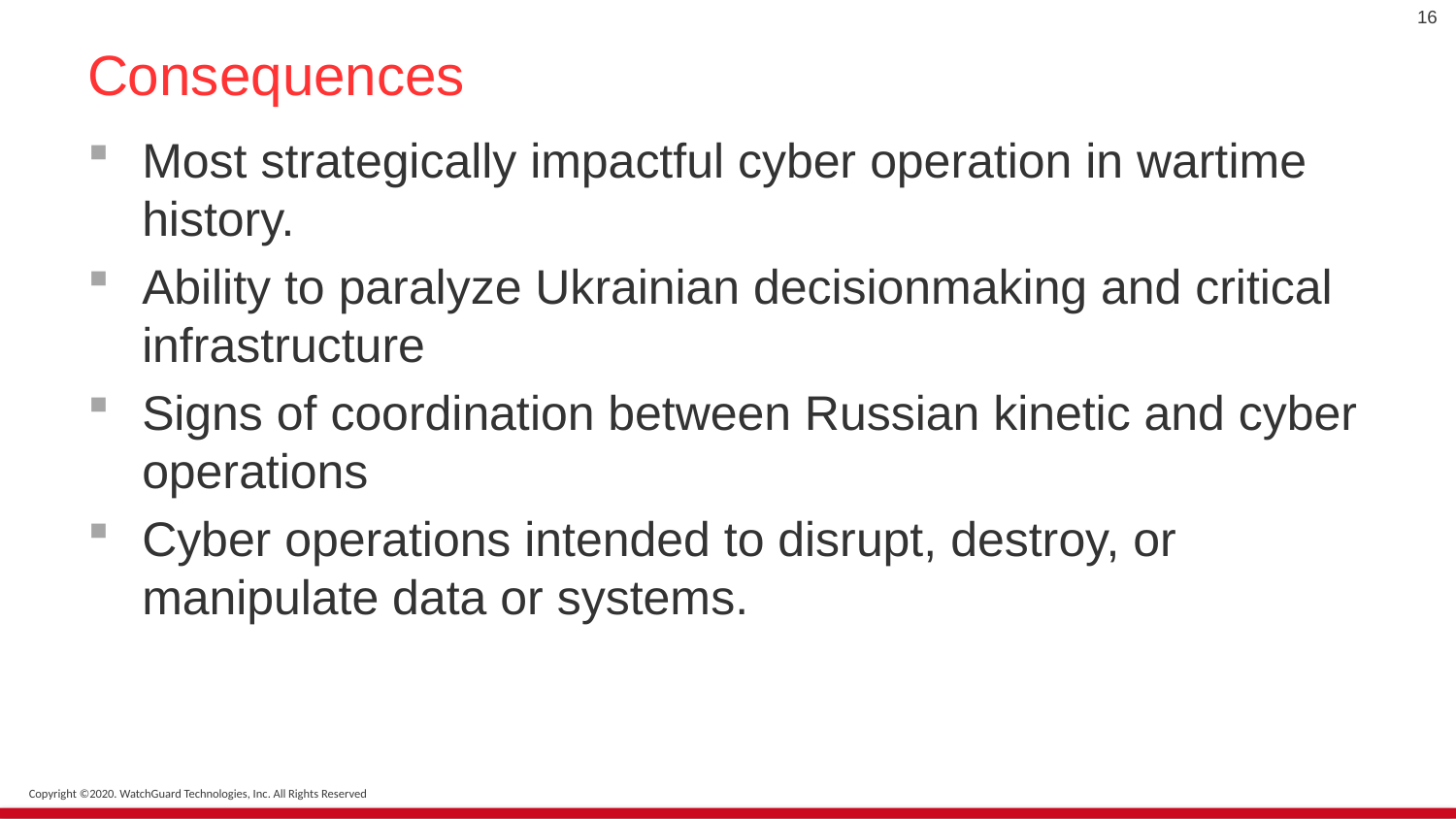

16
# Consequences
Most strategically impactful cyber operation in wartime history.
Ability to paralyze Ukrainian decisionmaking and critical infrastructure
Signs of coordination between Russian kinetic and cyber operations
Cyber operations intended to disrupt, destroy, or manipulate data or systems.